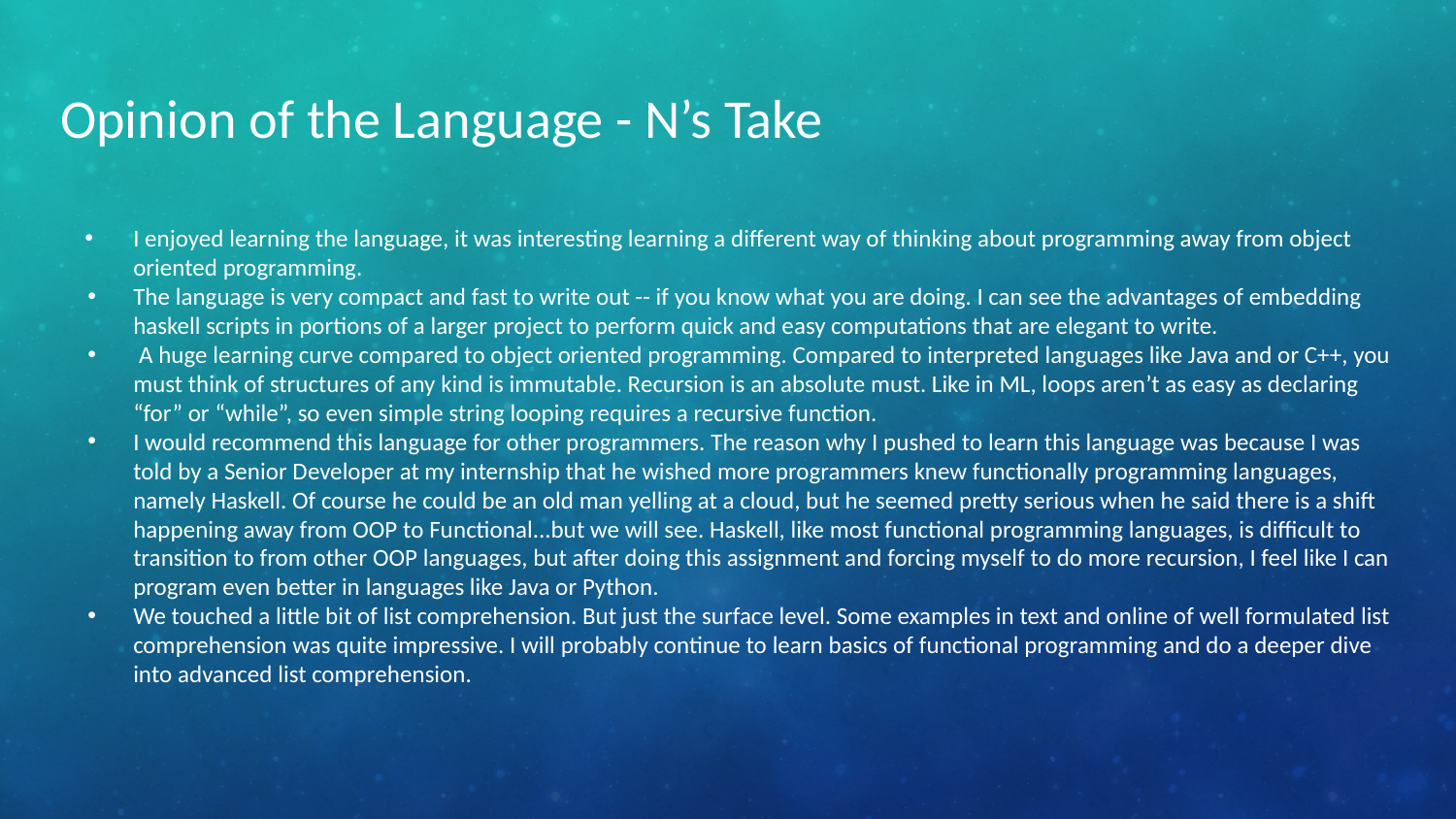

# Opinion of the Language - N’s Take
I enjoyed learning the language, it was interesting learning a different way of thinking about programming away from object oriented programming.
The language is very compact and fast to write out -- if you know what you are doing. I can see the advantages of embedding haskell scripts in portions of a larger project to perform quick and easy computations that are elegant to write.
 A huge learning curve compared to object oriented programming. Compared to interpreted languages like Java and or C++, you must think of structures of any kind is immutable. Recursion is an absolute must. Like in ML, loops aren’t as easy as declaring “for” or “while”, so even simple string looping requires a recursive function.
I would recommend this language for other programmers. The reason why I pushed to learn this language was because I was told by a Senior Developer at my internship that he wished more programmers knew functionally programming languages, namely Haskell. Of course he could be an old man yelling at a cloud, but he seemed pretty serious when he said there is a shift happening away from OOP to Functional...but we will see. Haskell, like most functional programming languages, is difficult to transition to from other OOP languages, but after doing this assignment and forcing myself to do more recursion, I feel like I can program even better in languages like Java or Python.
We touched a little bit of list comprehension. But just the surface level. Some examples in text and online of well formulated list comprehension was quite impressive. I will probably continue to learn basics of functional programming and do a deeper dive into advanced list comprehension.